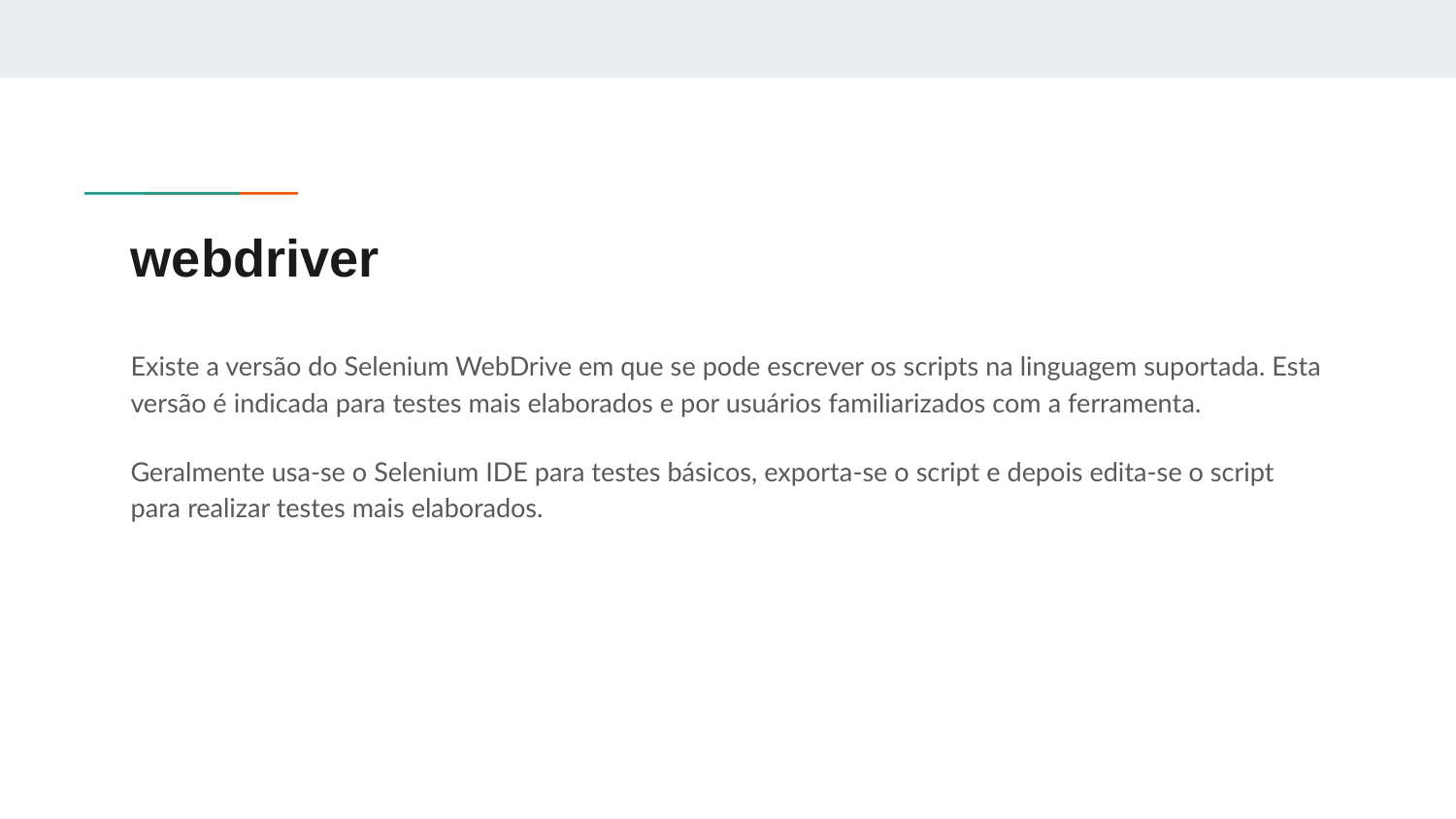

# webdriver
Existe a versão do Selenium WebDrive em que se pode escrever os scripts na linguagem suportada. Esta versão é indicada para testes mais elaborados e por usuários familiarizados com a ferramenta.
Geralmente usa-se o Selenium IDE para testes básicos, exporta-se o script e depois edita-se o script para realizar testes mais elaborados.